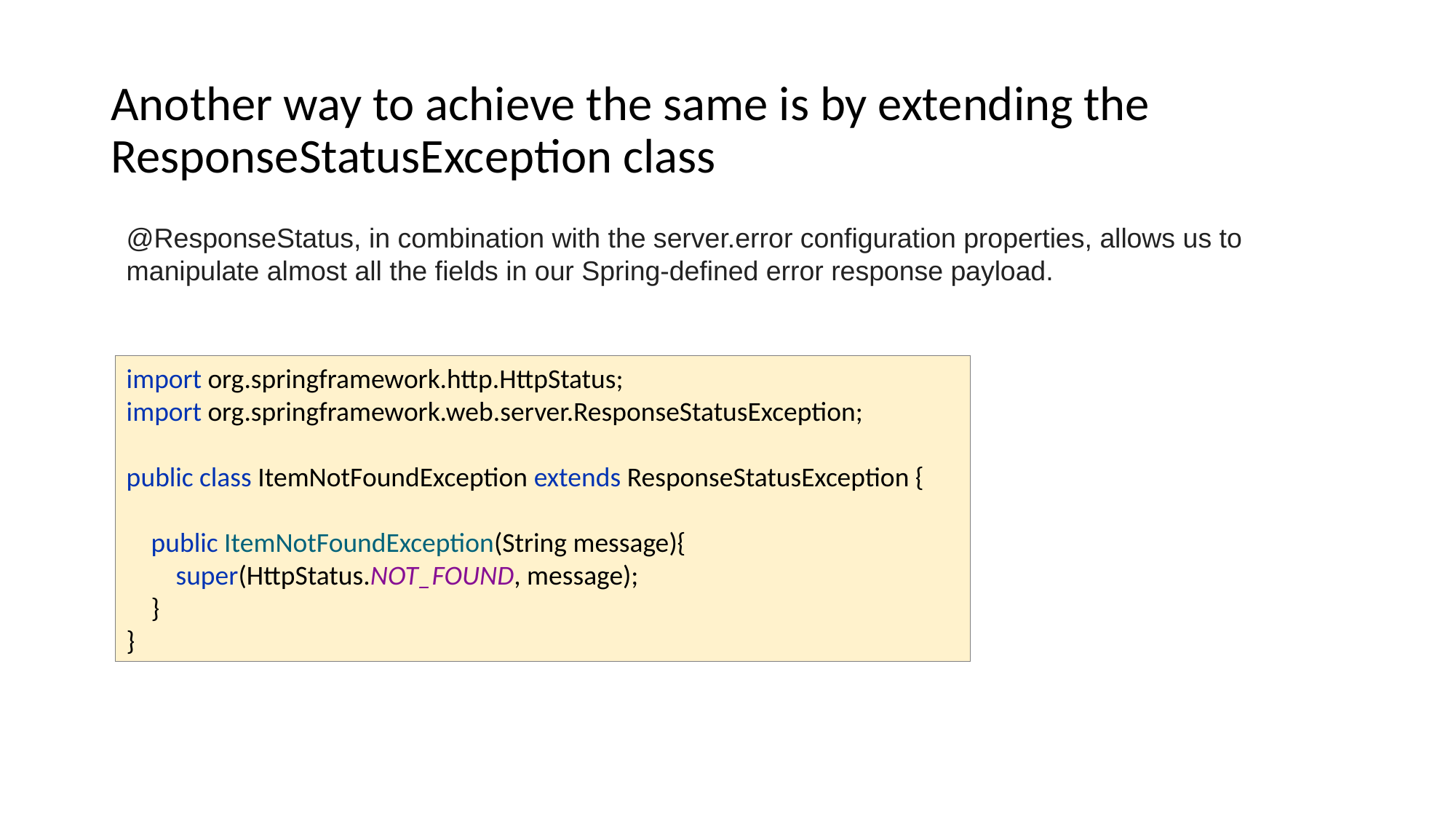

# Another way to achieve the same is by extending the ResponseStatusException class
@ResponseStatus, in combination with the server.error configuration properties, allows us to manipulate almost all the fields in our Spring-defined error response payload.
import org.springframework.http.HttpStatus;
import org.springframework.web.server.ResponseStatusException;
public class ItemNotFoundException extends ResponseStatusException {
    public ItemNotFoundException(String message){
        super(HttpStatus.NOT_FOUND, message);
    }
}